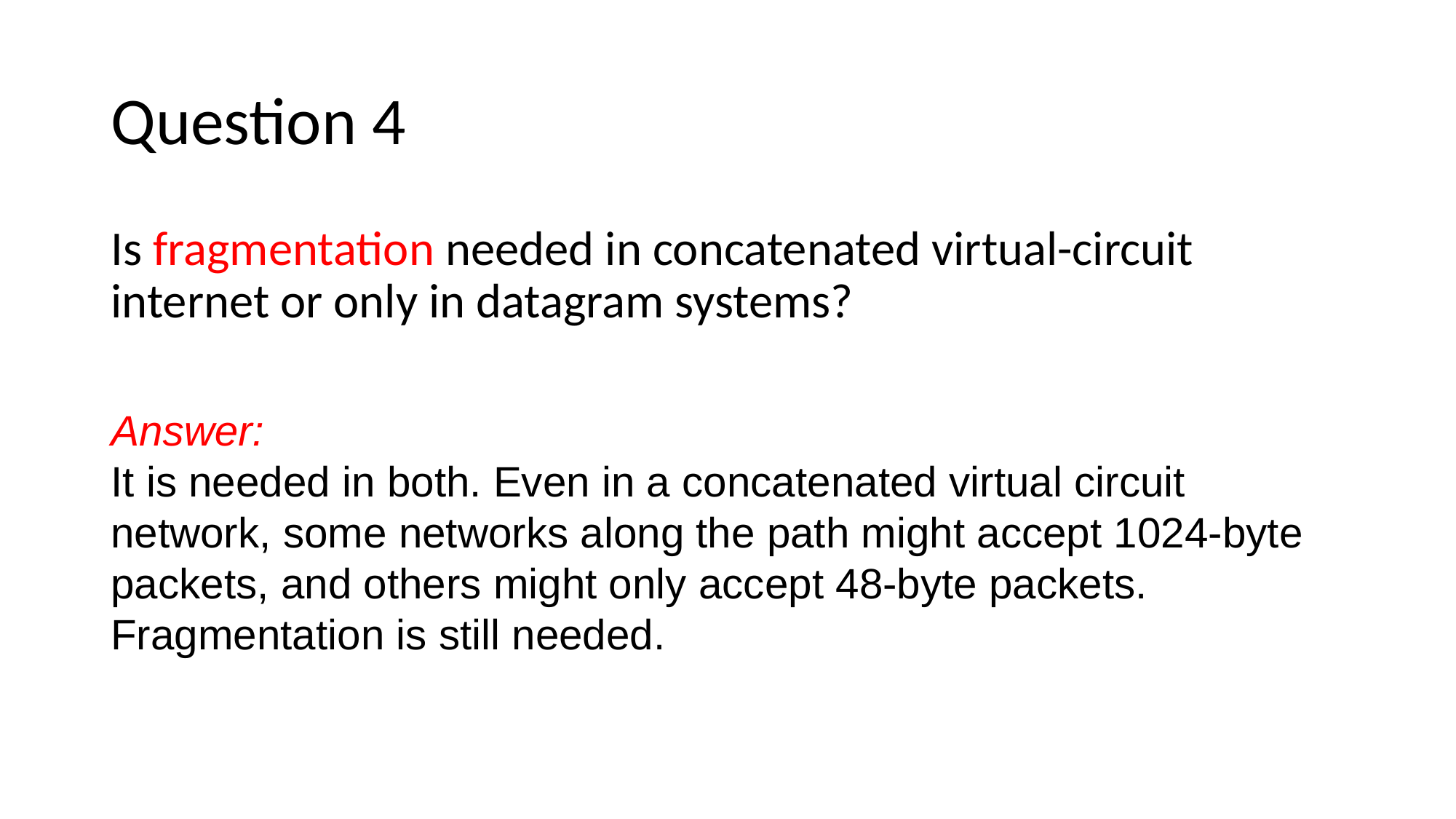

# Question 4
Is fragmentation needed in concatenated virtual-circuit internet or only in datagram systems?

Answer:
It is needed in both. Even in a concatenated virtual circuit network, some networks along the path might accept 1024-byte packets, and others might only accept 48-byte packets. Fragmentation is still needed.